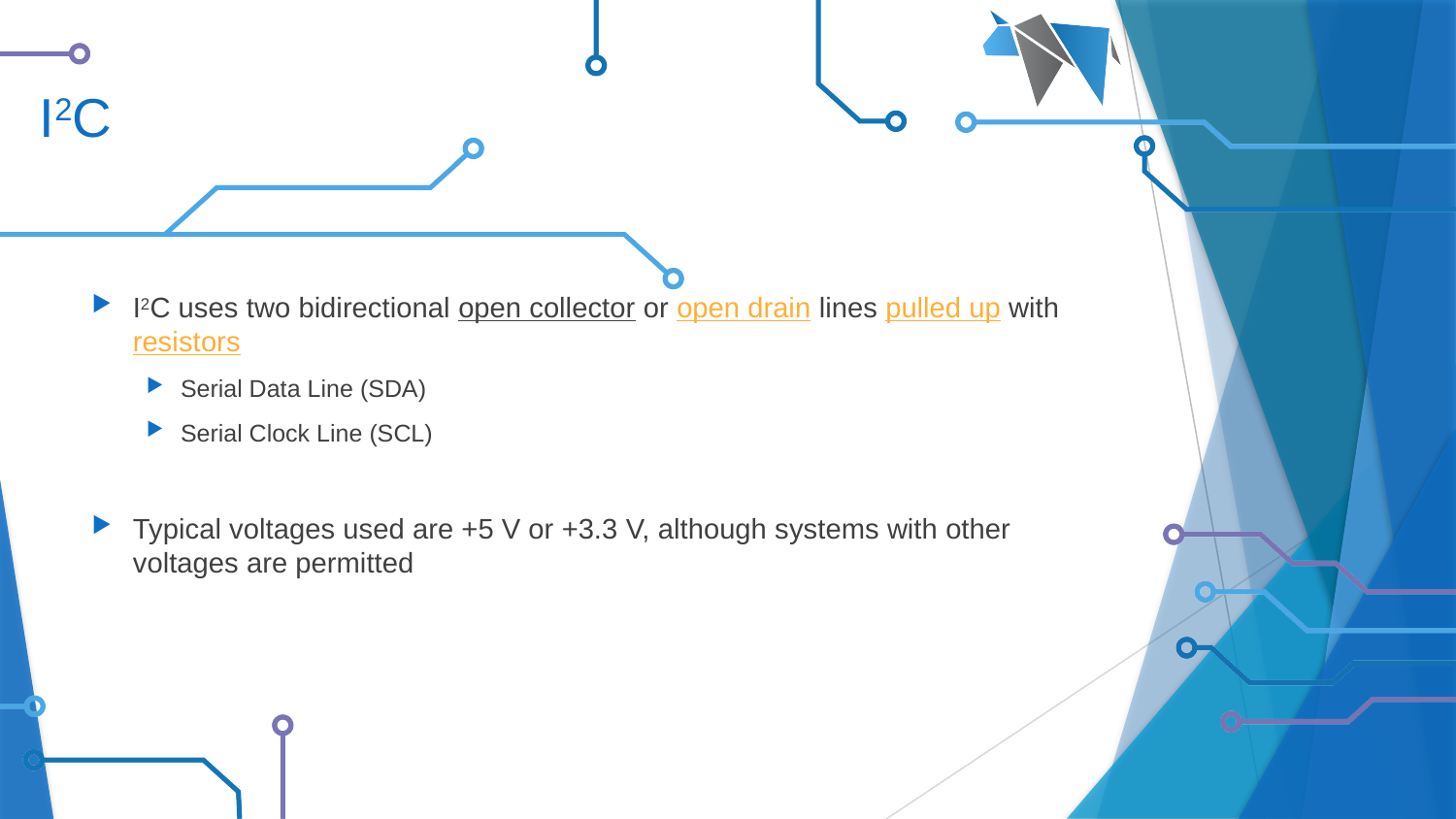

# I2C
I2C uses two bidirectional open collector or open drain lines pulled up with resistors
Serial Data Line (SDA)
Serial Clock Line (SCL)

Typical voltages used are +5 V or +3.3 V, although systems with other voltages are permitted